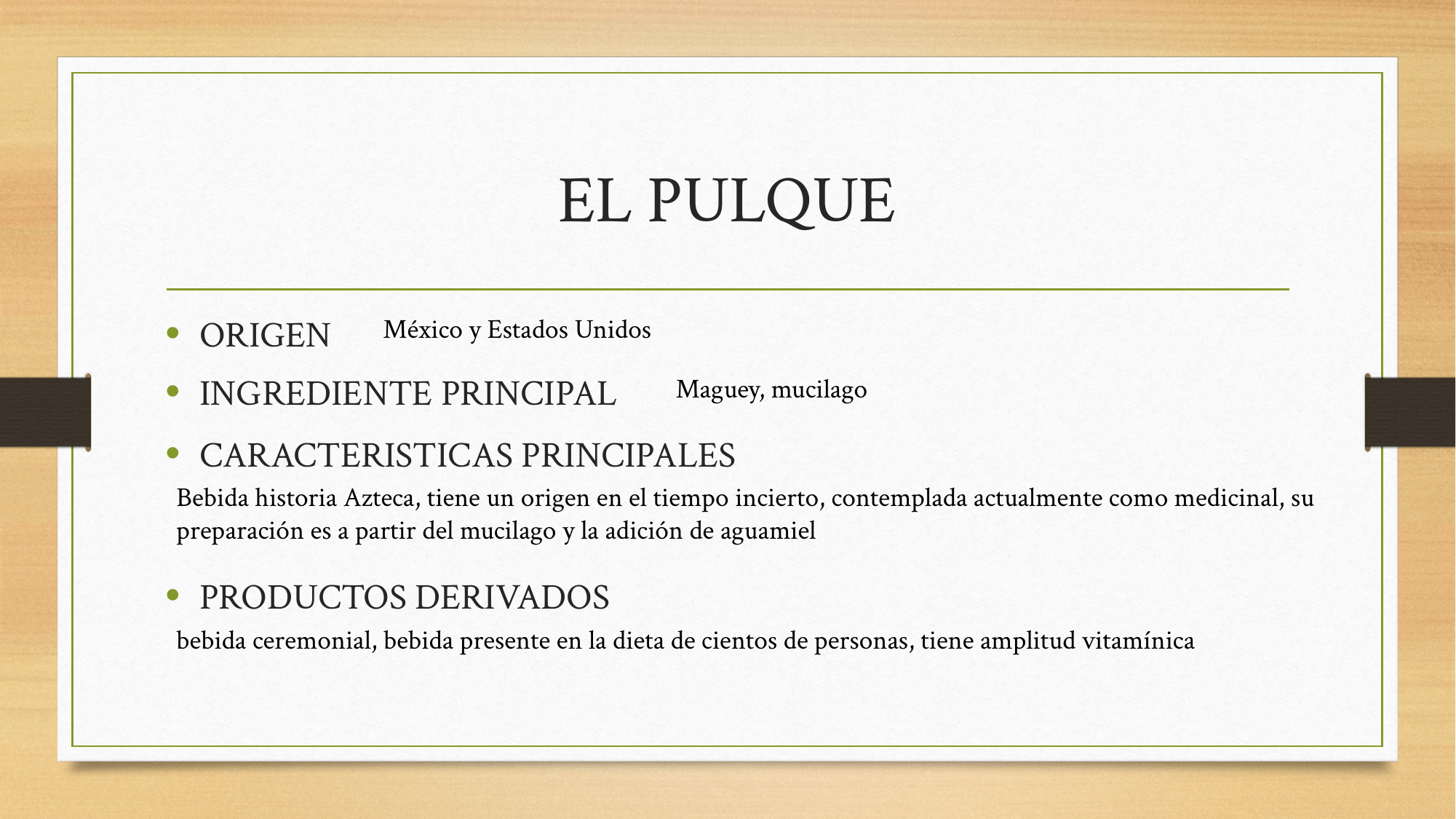

EL PULQUE
ORIGEN
México y Estados Unidos
INGREDIENTE PRINCIPAL
Maguey, mucilago
CARACTERISTICAS PRINCIPALES

Bebida historia Azteca, tiene un origen en el tiempo incierto, contemplada actualmente como medicinal, su preparación es a partir del mucilago y la adición de aguamiel
PRODUCTOS DERIVADOS
bebida ceremonial, bebida presente en la dieta de cientos de personas, tiene amplitud vitamínica